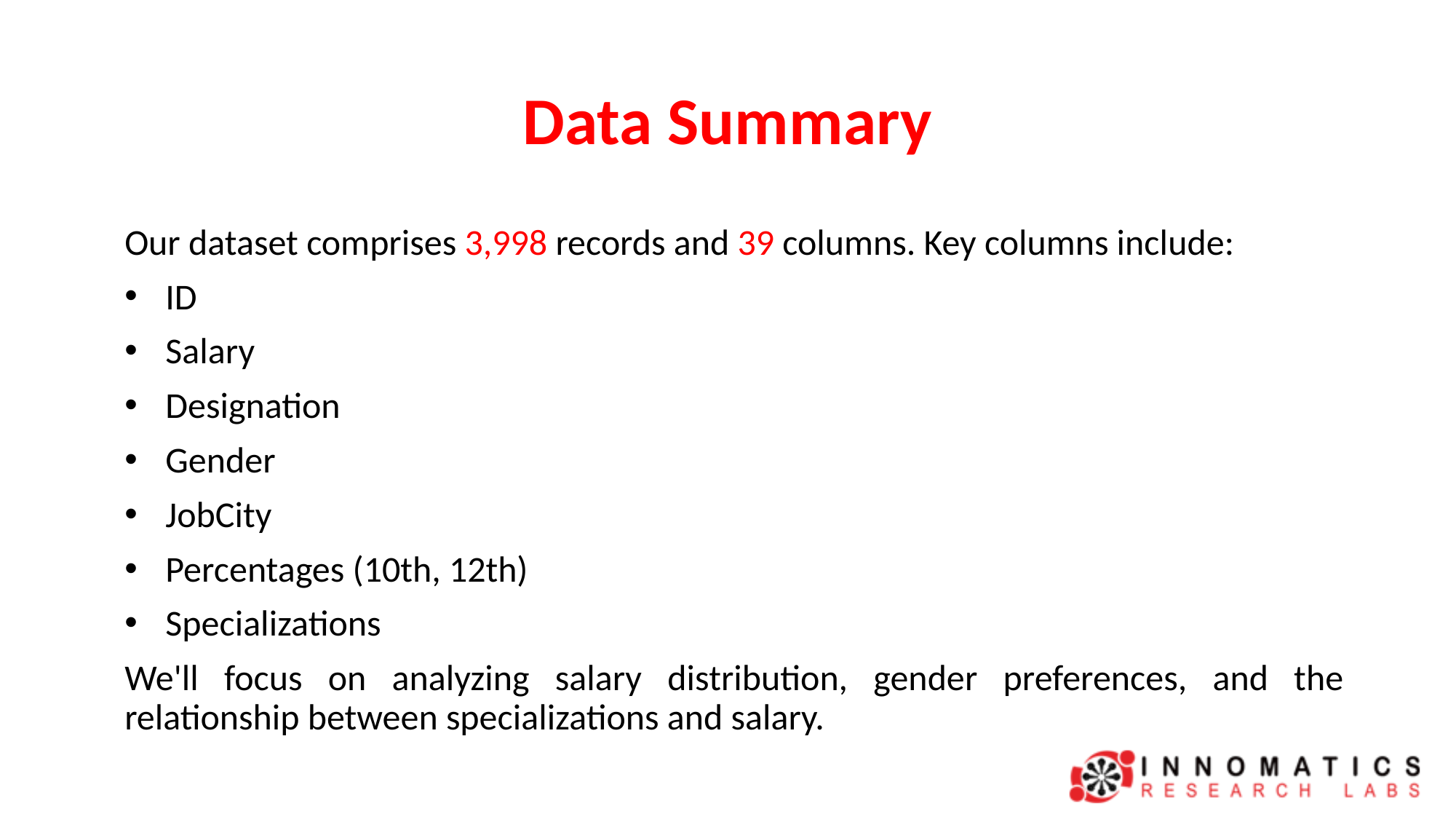

# Data Summary
Our dataset comprises 3,998 records and 39 columns. Key columns include:
ID
Salary
Designation
Gender
JobCity
Percentages (10th, 12th)
Specializations
We'll focus on analyzing salary distribution, gender preferences, and the relationship between specializations and salary.